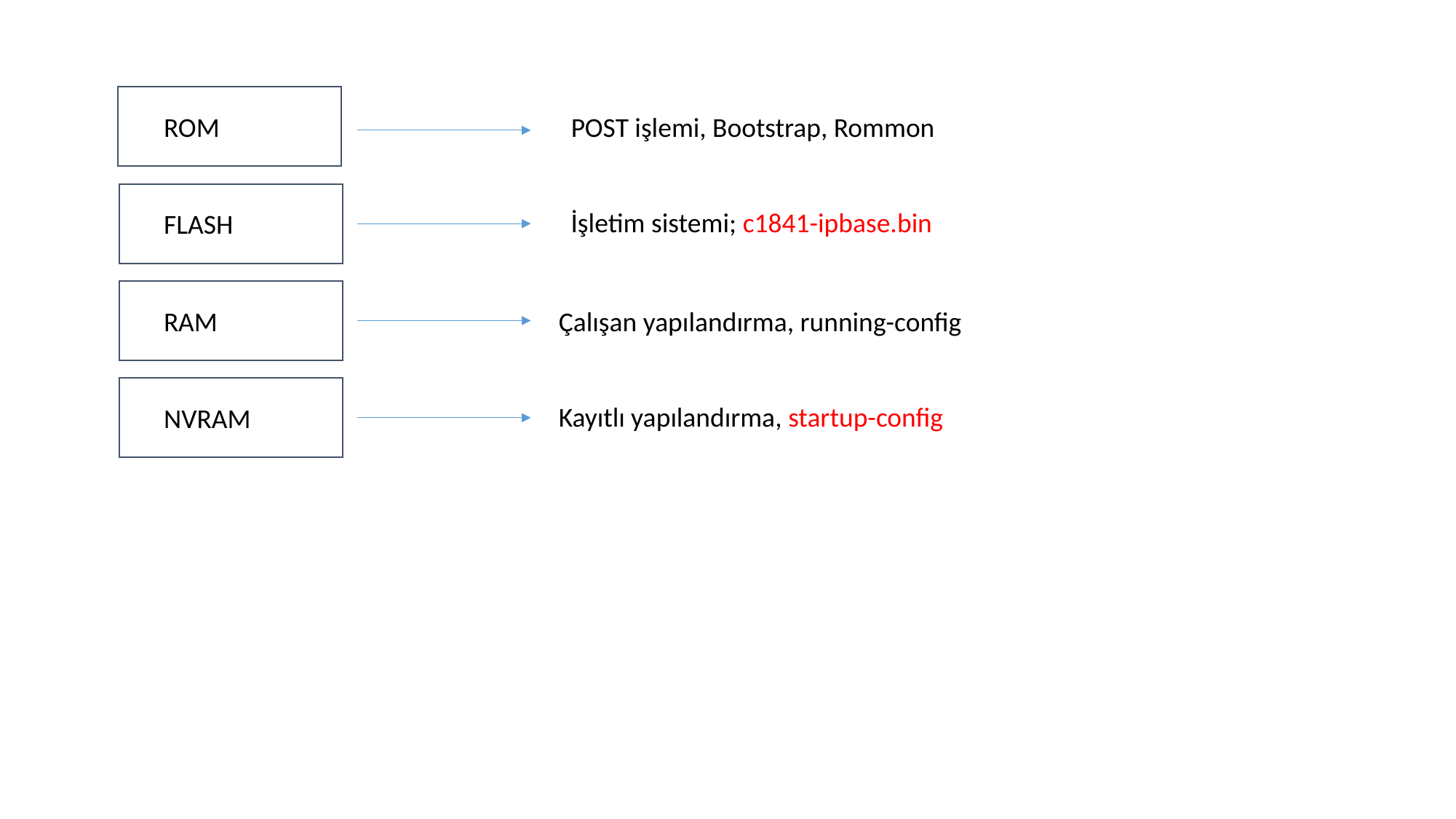

ROM
POST işlemi, Bootstrap, Rommon

İşletim sistemi; c1841-ipbase.bin
FLASH

RAM
Çalışan yapılandırma, running-config

Kayıtlı yapılandırma, startup-config
NVRAM